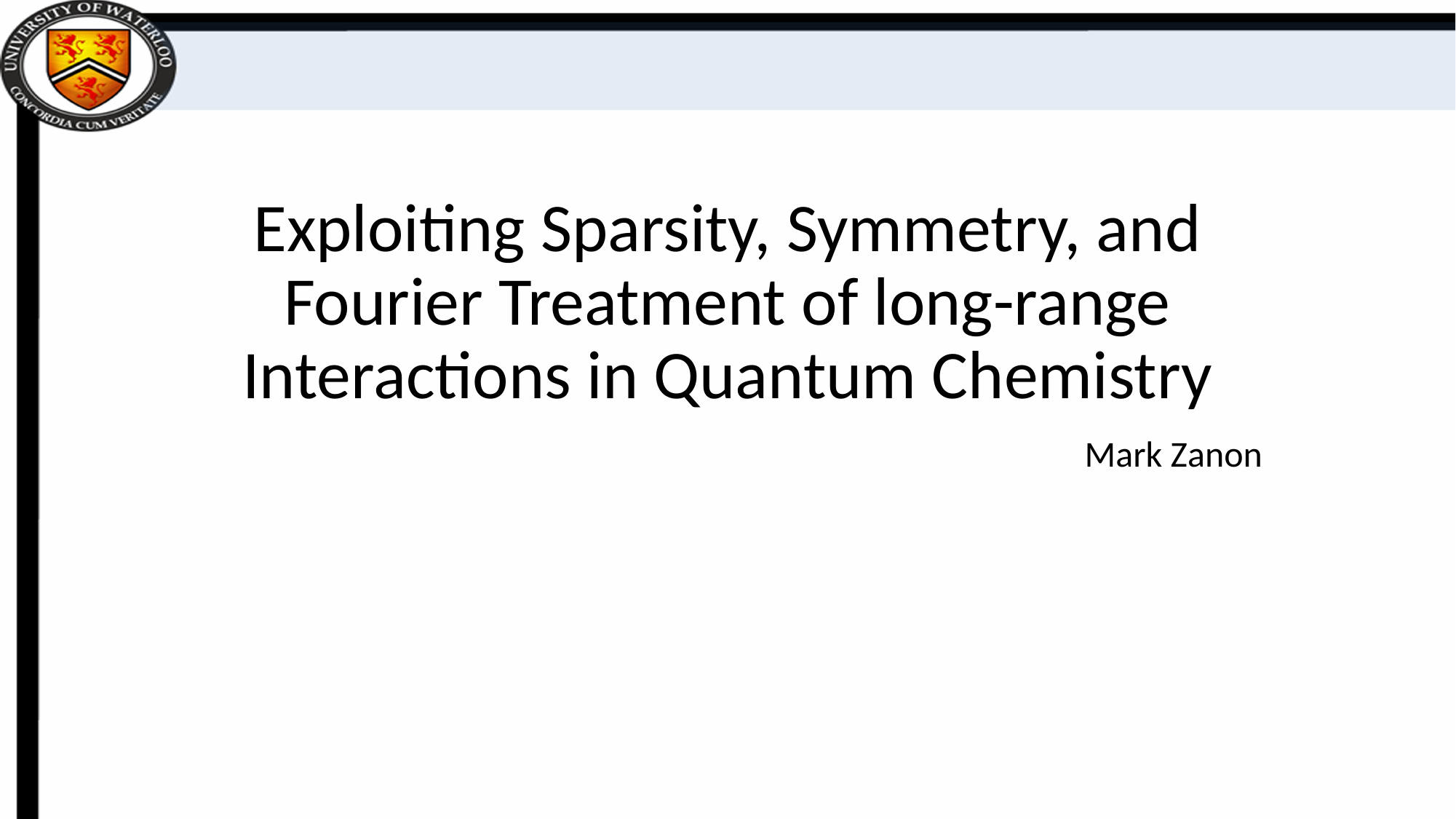

# Exploiting Sparsity, Symmetry, and Fourier Treatment of long-range Interactions in Quantum Chemistry
Mark Zanon